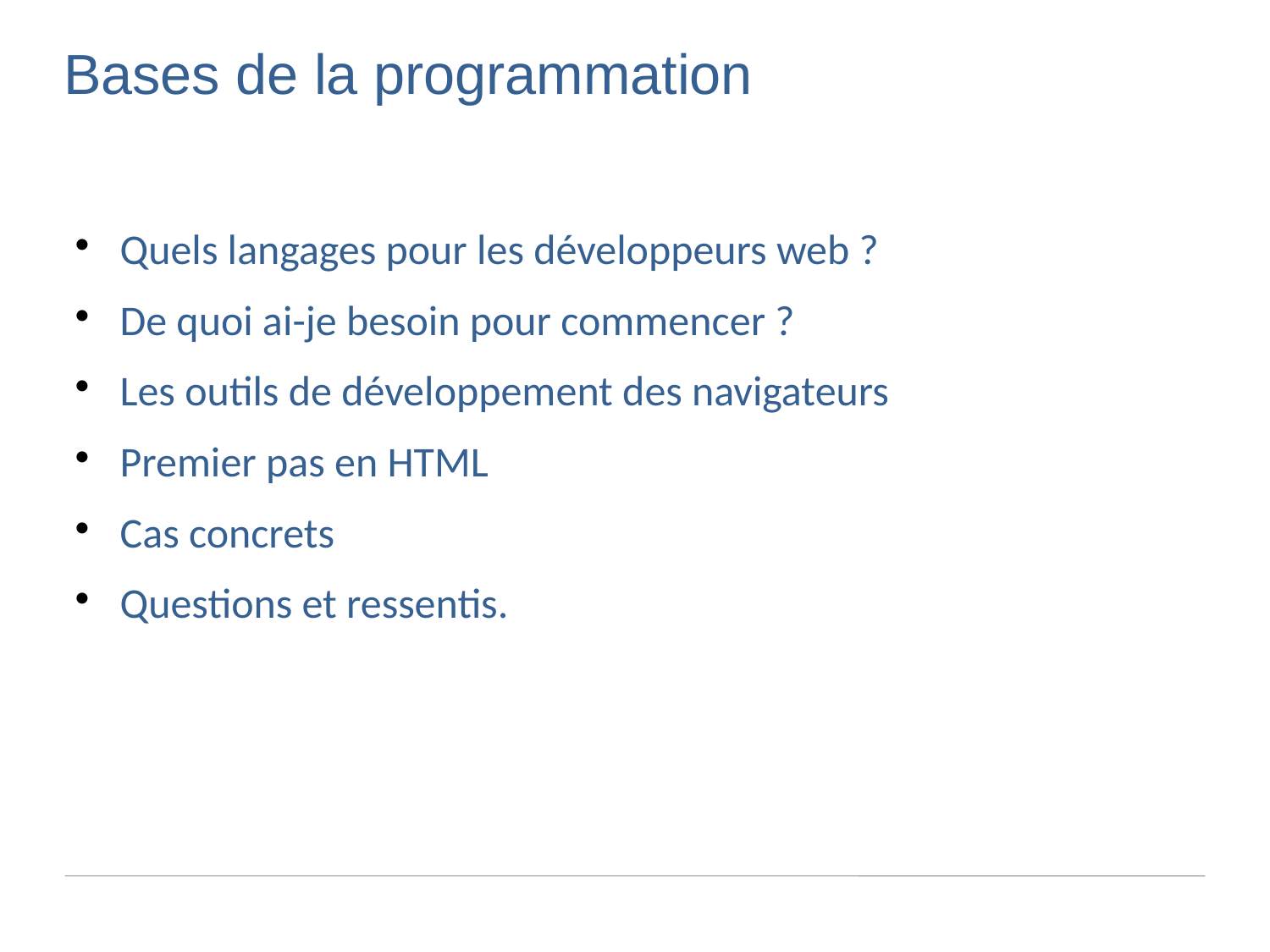

Bases de la programmation
Quels langages pour les développeurs web ?
De quoi ai-je besoin pour commencer ?
Les outils de développement des navigateurs
Premier pas en HTML
Cas concrets
Questions et ressentis.